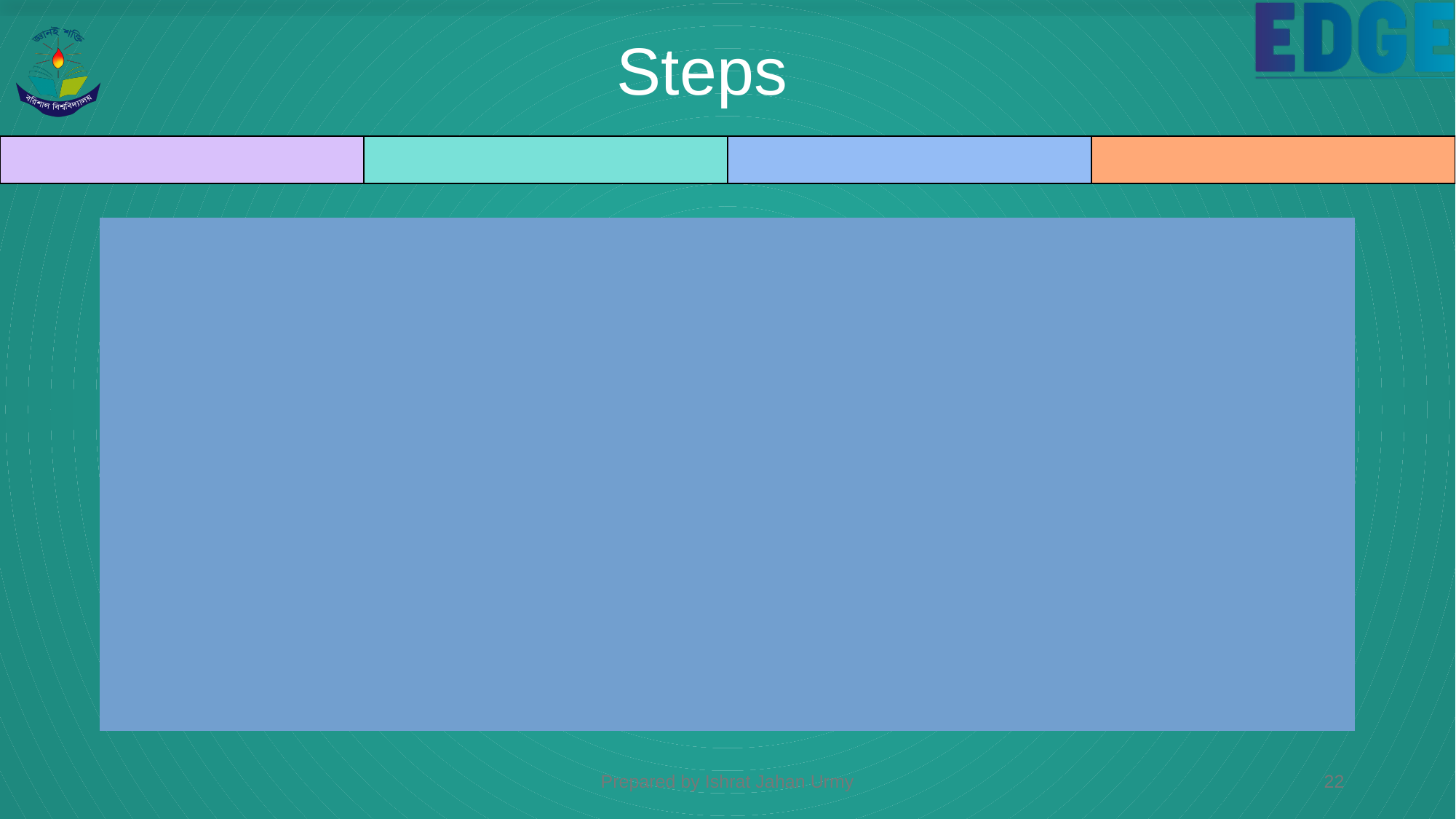

# Steps
Step 4: Connect Slicer to Multiple PivotTables (Report Connections)
If you want the slicer to control multiple PivotTables:
i.	Right-click on a slicer → Click Report Connections.
ii.	A window will appear listing all PivotTables.
iii.	Check all PivotTables where you want the slicer to apply filters.
iv.	Click OK.
Now, the slicer will filter all connected PivotTables simultaneously.

Prepared by Ishrat Jahan Urmy
22